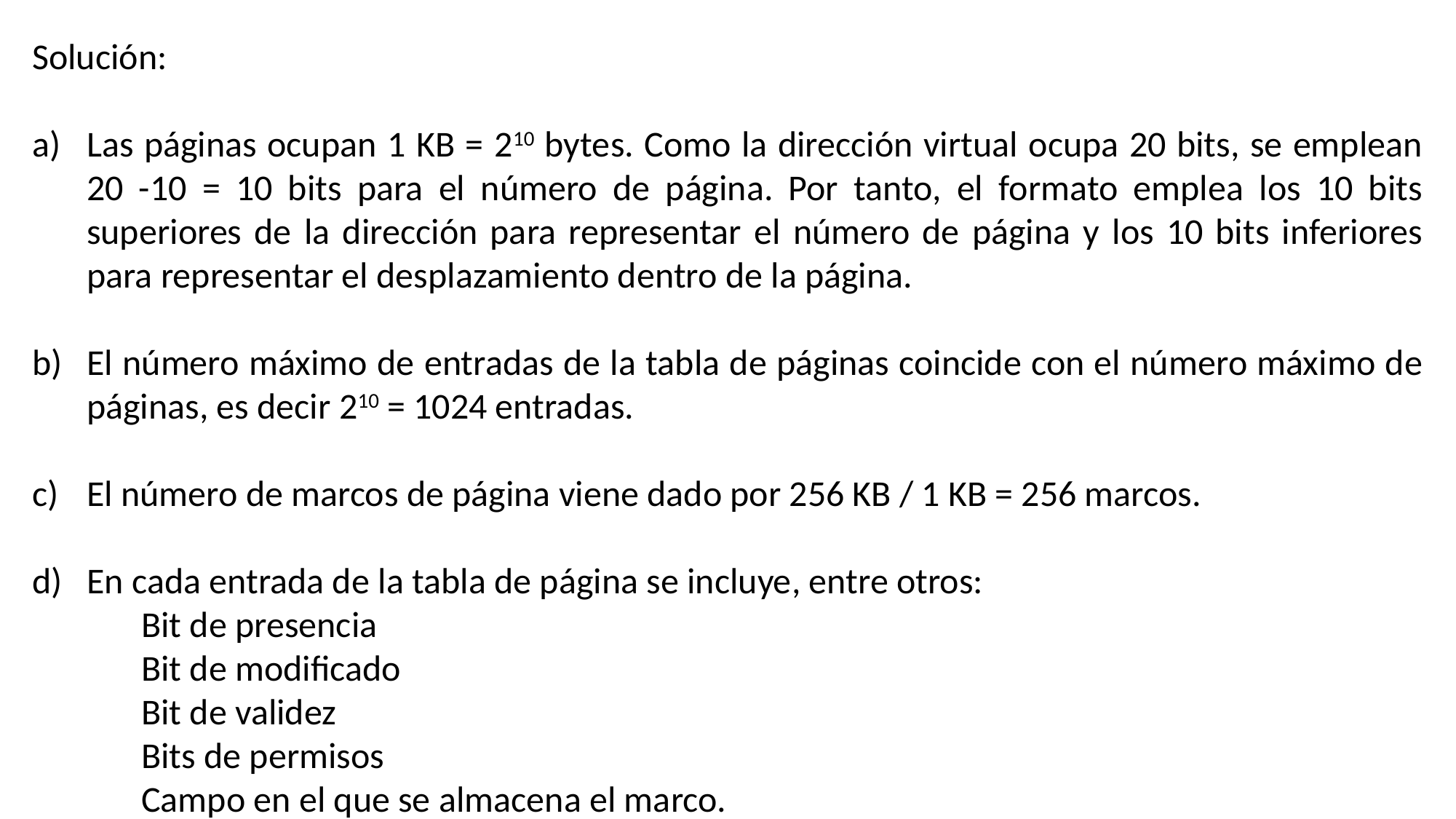

Solución:

Las páginas ocupan 1 KB = 210 bytes. Como la dirección virtual ocupa 20 bits, se emplean 20 -10 = 10 bits para el número de página. Por tanto, el formato emplea los 10 bits superiores de la dirección para representar el número de página y los 10 bits inferiores para representar el desplazamiento dentro de la página.

El número máximo de entradas de la tabla de páginas coincide con el número máximo de páginas, es decir 210 = 1024 entradas.

El número de marcos de página viene dado por 256 KB / 1 KB = 256 marcos.

d)   En cada entrada de la tabla de página se incluye, entre otros:
	Bit de presencia
	Bit de modificado
	Bit de validez
	Bits de permisos
	Campo en el que se almacena el marco.